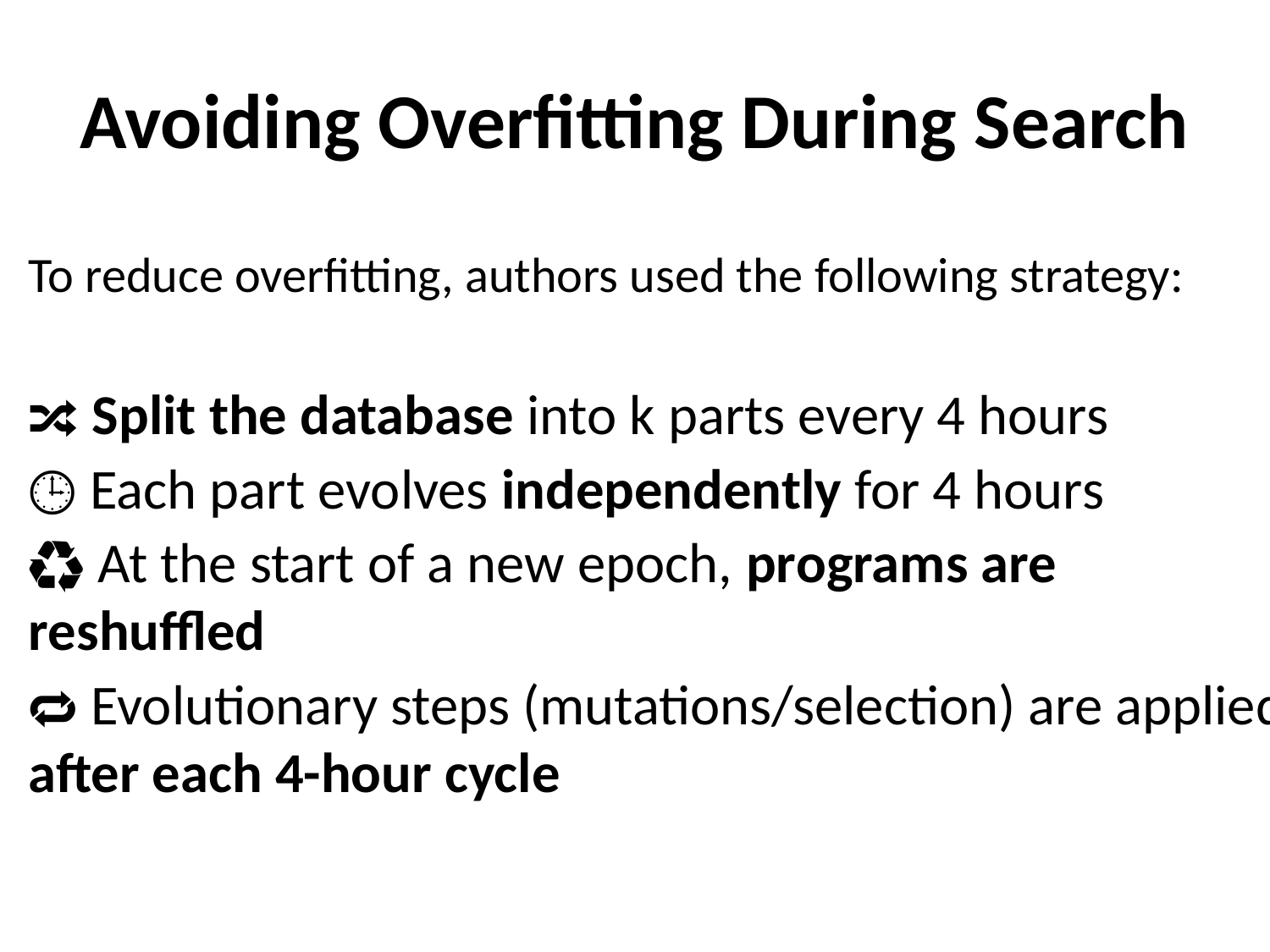

# Avoiding Overfitting During Search
To reduce overfitting, authors used the following strategy:

🔀 Split the database into k parts every 4 hours
🕒 Each part evolves independently for 4 hours
♻️ At the start of a new epoch, programs are reshuffled
🔁 Evolutionary steps (mutations/selection) are applied after each 4-hour cycle